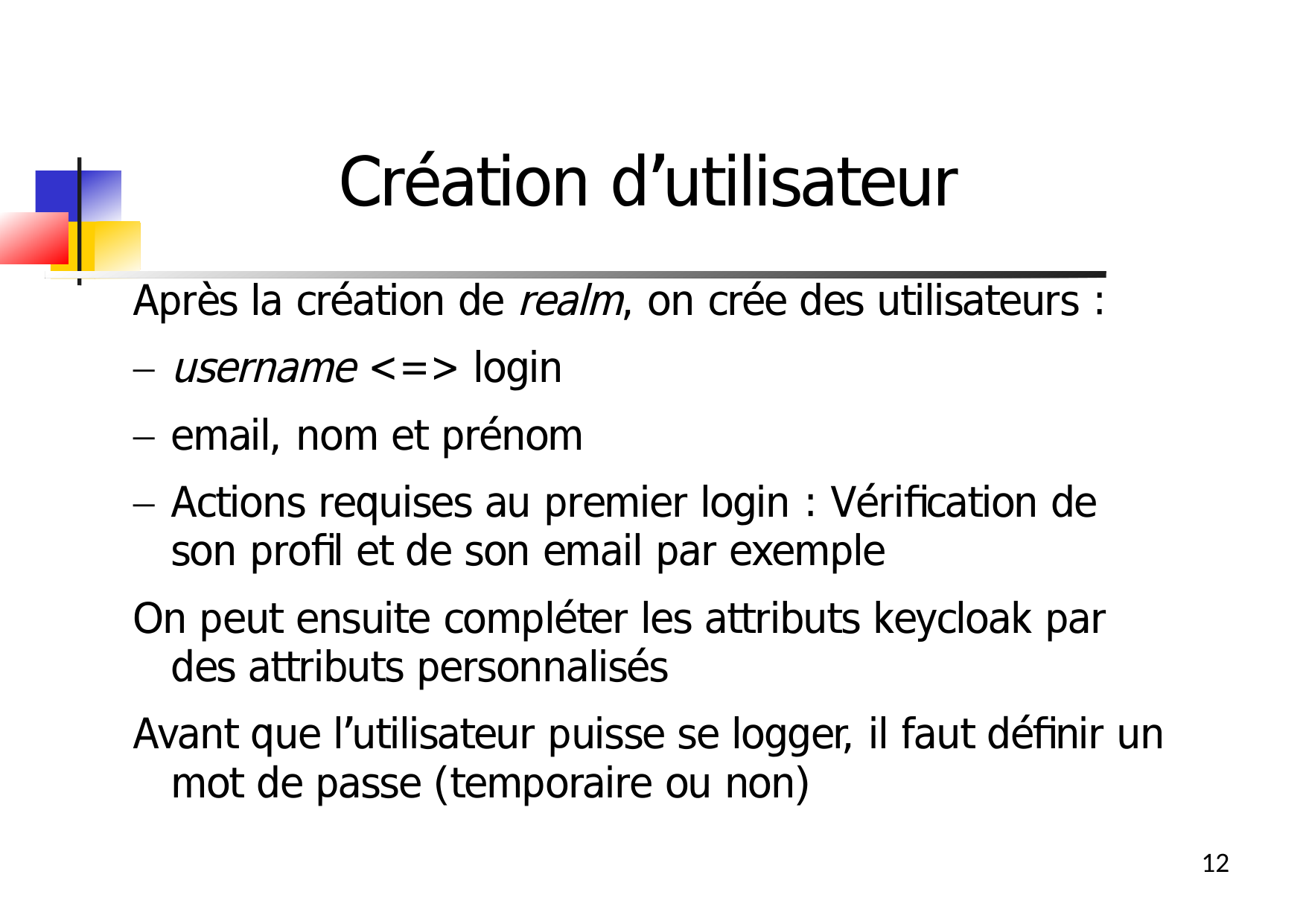

Création d’utilisateur
Après la création de realm, on crée des utilisateurs :
username <=> login
email, nom et prénom
Actions requises au premier login : Vérification de son profil et de son email par exemple
On peut ensuite compléter les attributs keycloak par des attributs personnalisés
Avant que l’utilisateur puisse se logger, il faut définir un mot de passe (temporaire ou non)